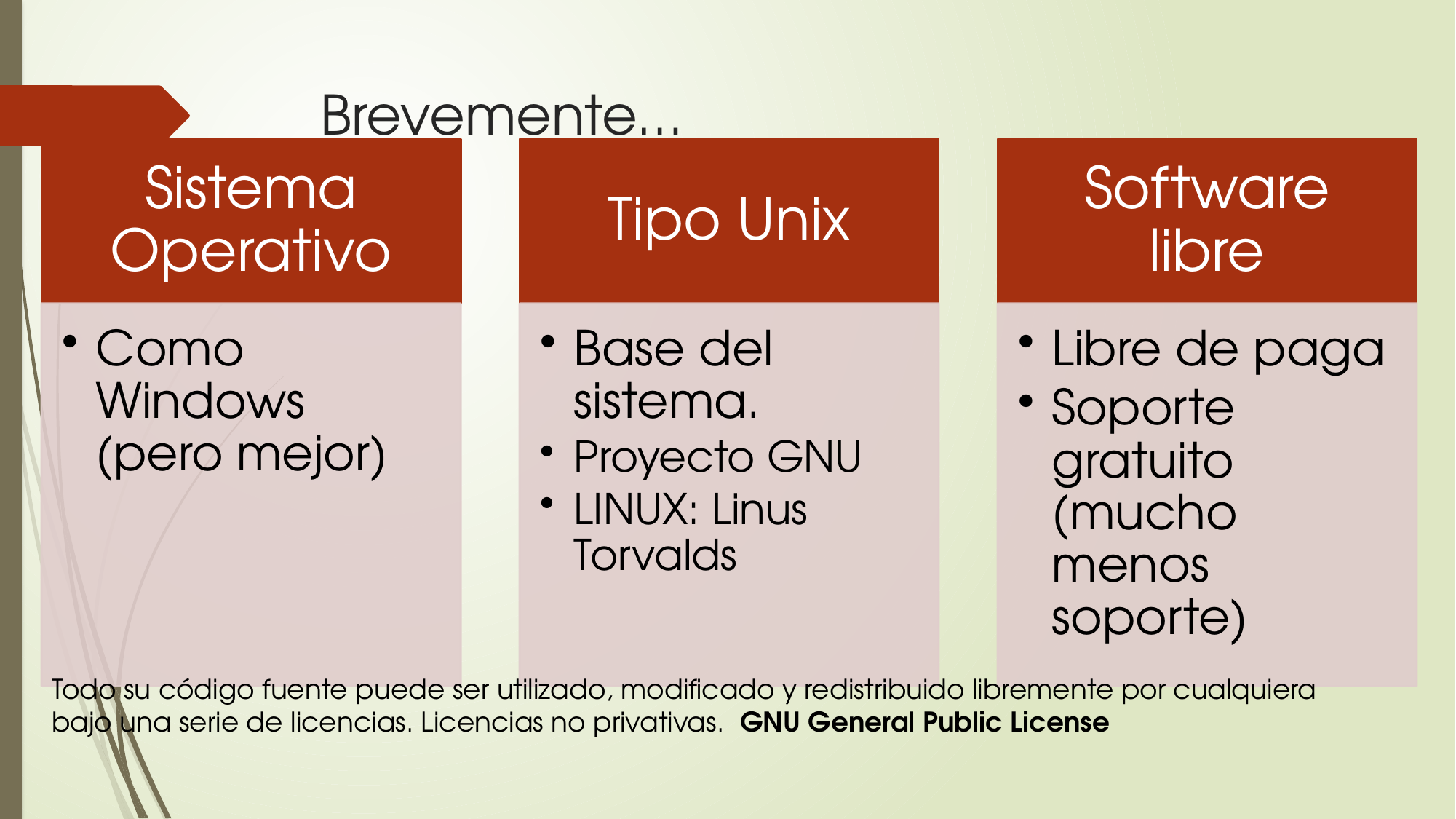

# Brevemente…
Sistema Operativo
Como Windows (pero mejor)

Tipo Unix
Base del sistema.
Proyecto GNU
LINUX: Linus Torvalds
Software libre
Libre de paga
Soporte gratuito (mucho menos soporte)
Todo su código fuente puede ser utilizado, modificado y redistribuido libremente por cualquiera bajo una serie de licencias. Licencias no privativas.  GNU General Public License